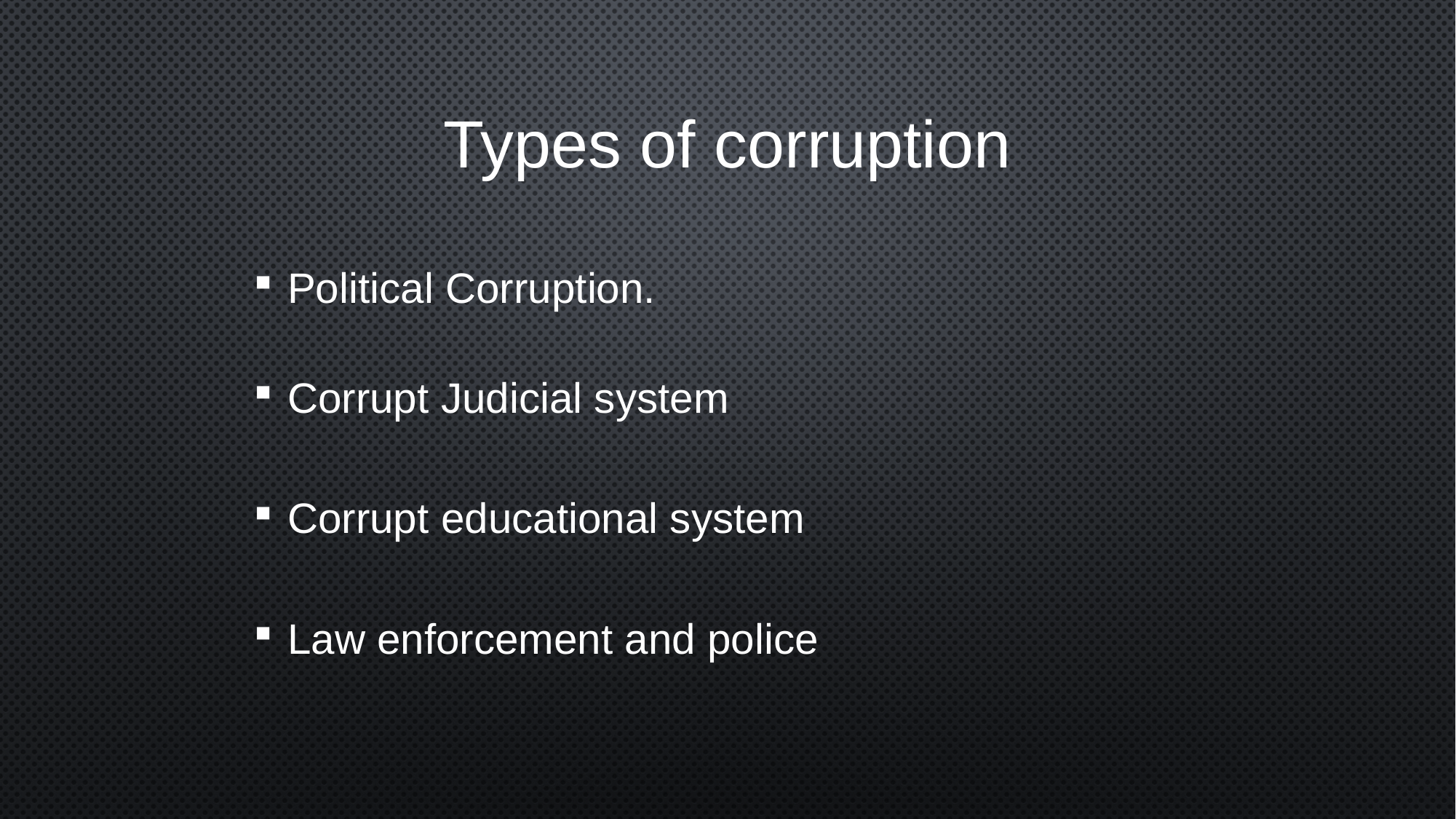

| Types of corruption |
| --- |
| Political Corruption. |
| --- |
| Corrupt Judicial system |
| --- |
| Corrupt educational system |
| --- |
| Law enforcement and police |
| --- |